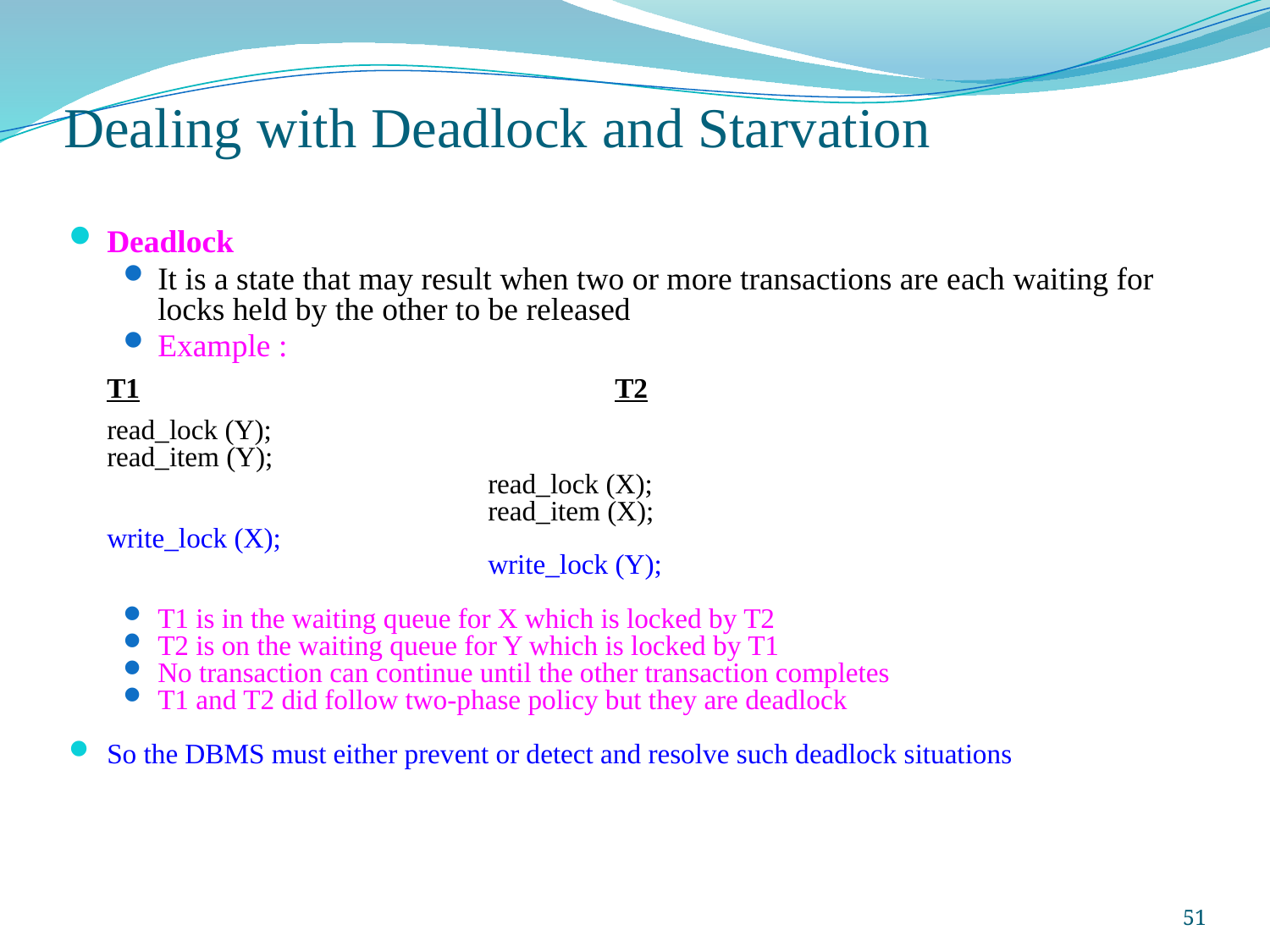

# Dealing with Deadlock and Starvation
Deadlock
It is a state that may result when two or more transactions are each waiting for locks held by the other to be released
Example :
	T1				T2
	read_lock (Y);
	read_item (Y);
				read_lock (X);
				read_item (X);
	write_lock (X);
				write_lock (Y);

T1 is in the waiting queue for X which is locked by T2
T2 is on the waiting queue for Y which is locked by T1
No transaction can continue until the other transaction completes
T1 and T2 did follow two-phase policy but they are deadlock

So the DBMS must either prevent or detect and resolve such deadlock situations

51